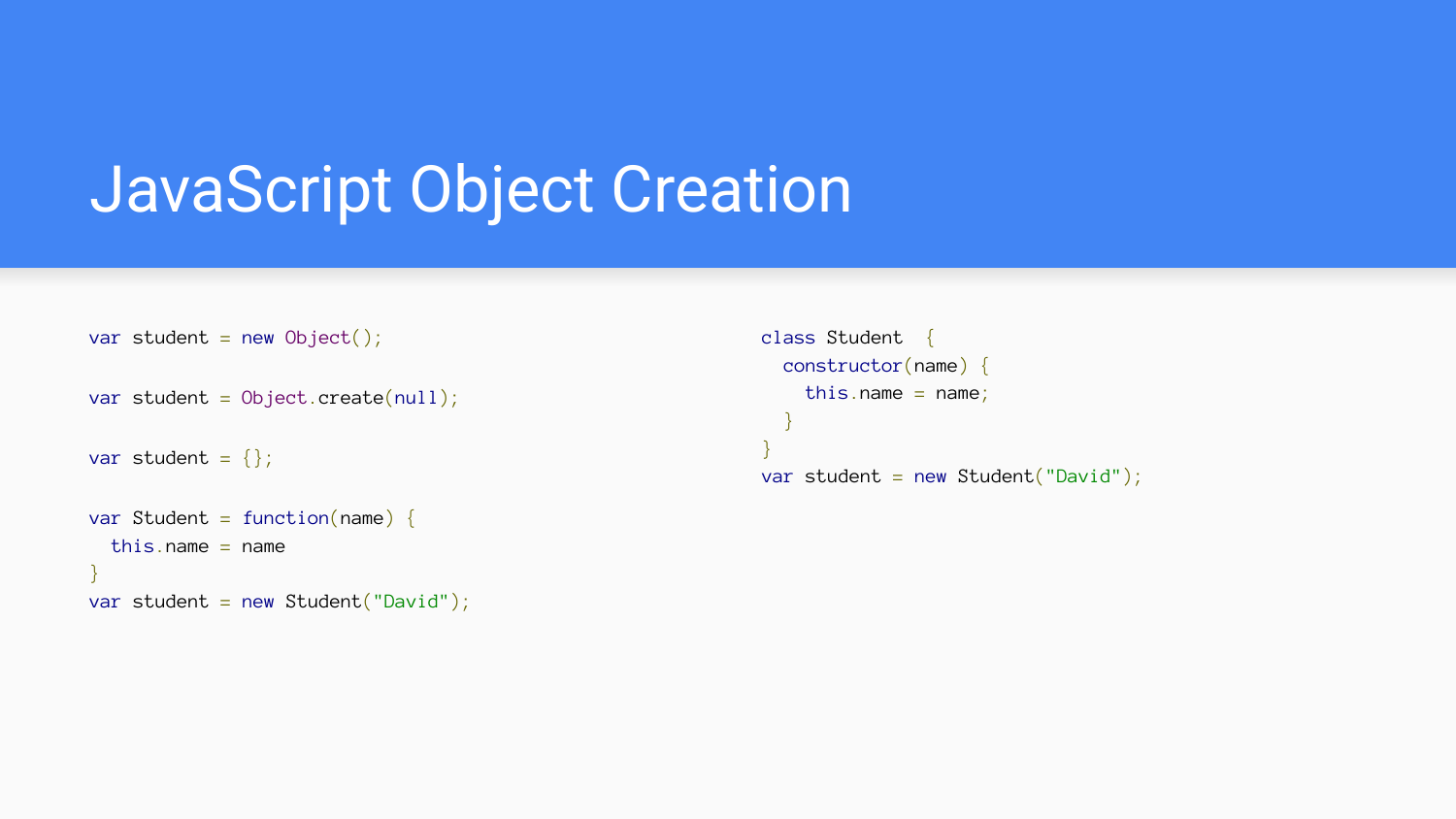

# JavaScript Object Creation
var student = new Object();
var student = Object.create(null);
var student = {};
var Student = function(name) {
  this.name = name
}
var student = new Student("David");

class Student  {
  constructor(name) {
    this.name = name;
  }
}
var student = new Student("David");